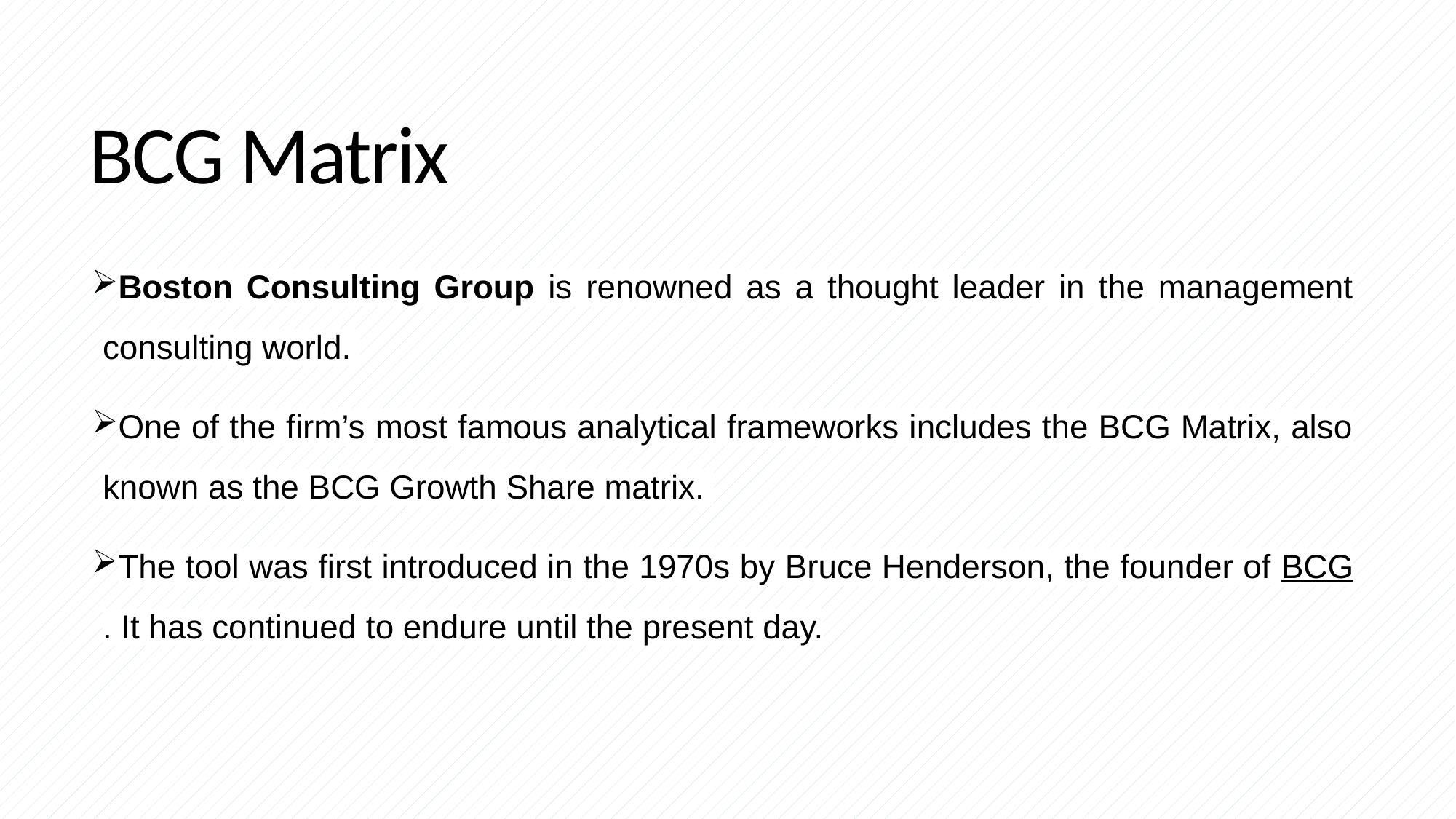

# BCG Matrix
Boston Consulting Group is renowned as a thought leader in the management consulting world.
One of the firm’s most famous analytical frameworks includes the BCG Matrix, also known as the BCG Growth Share matrix.
The tool was first introduced in the 1970s by Bruce Henderson, the founder of BCG. It has continued to endure until the present day.